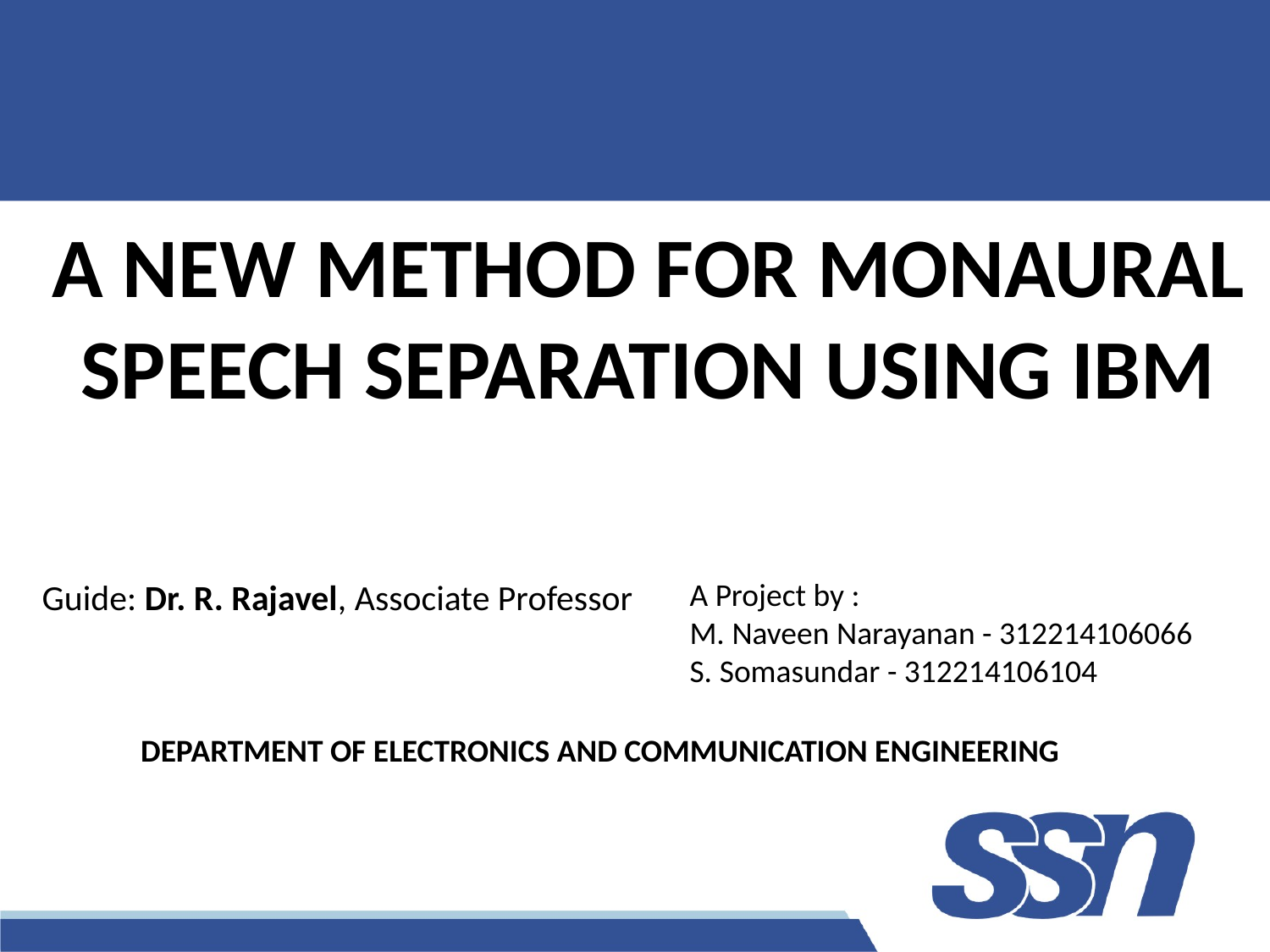

A NEW METHOD FOR MONAURAL SPEECH SEPARATION USING IBM

Guide: Dr. R. Rajavel, Associate Professor
A Project by :
M. Naveen Narayanan - 312214106066
S. Somasundar - 312214106104

DEPARTMENT OF ELECTRONICS AND COMMUNICATION ENGINEERING